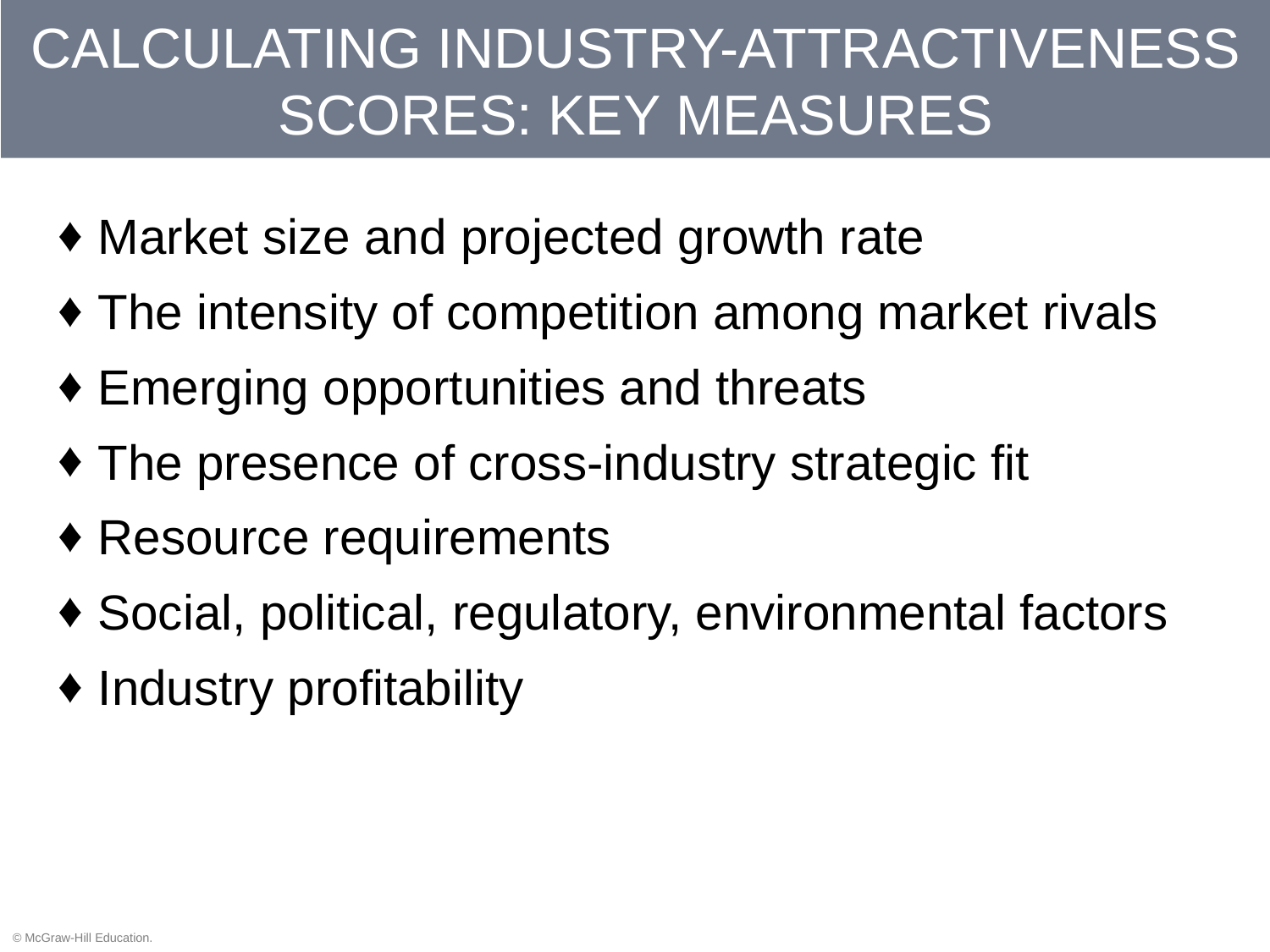

# CALCULATING INDUSTRY-ATTRACTIVENESS SCORES: KEY MEASURES
Market size and projected growth rate
The intensity of competition among market rivals
Emerging opportunities and threats
The presence of cross-industry strategic fit
Resource requirements
Social, political, regulatory, environmental factors
Industry profitability